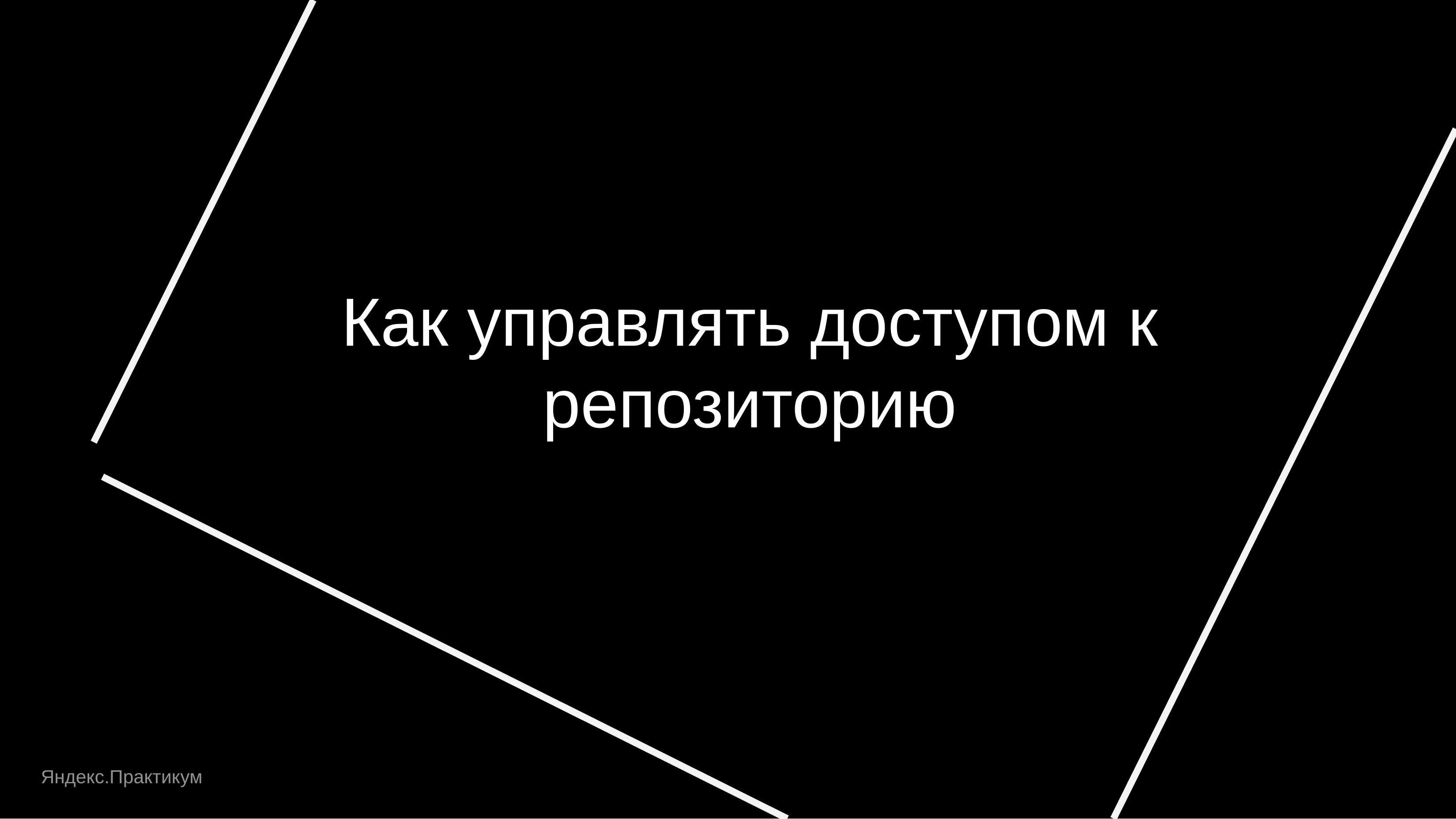

# Как управлять доступом к репозиторию

Яндекс.Практикум